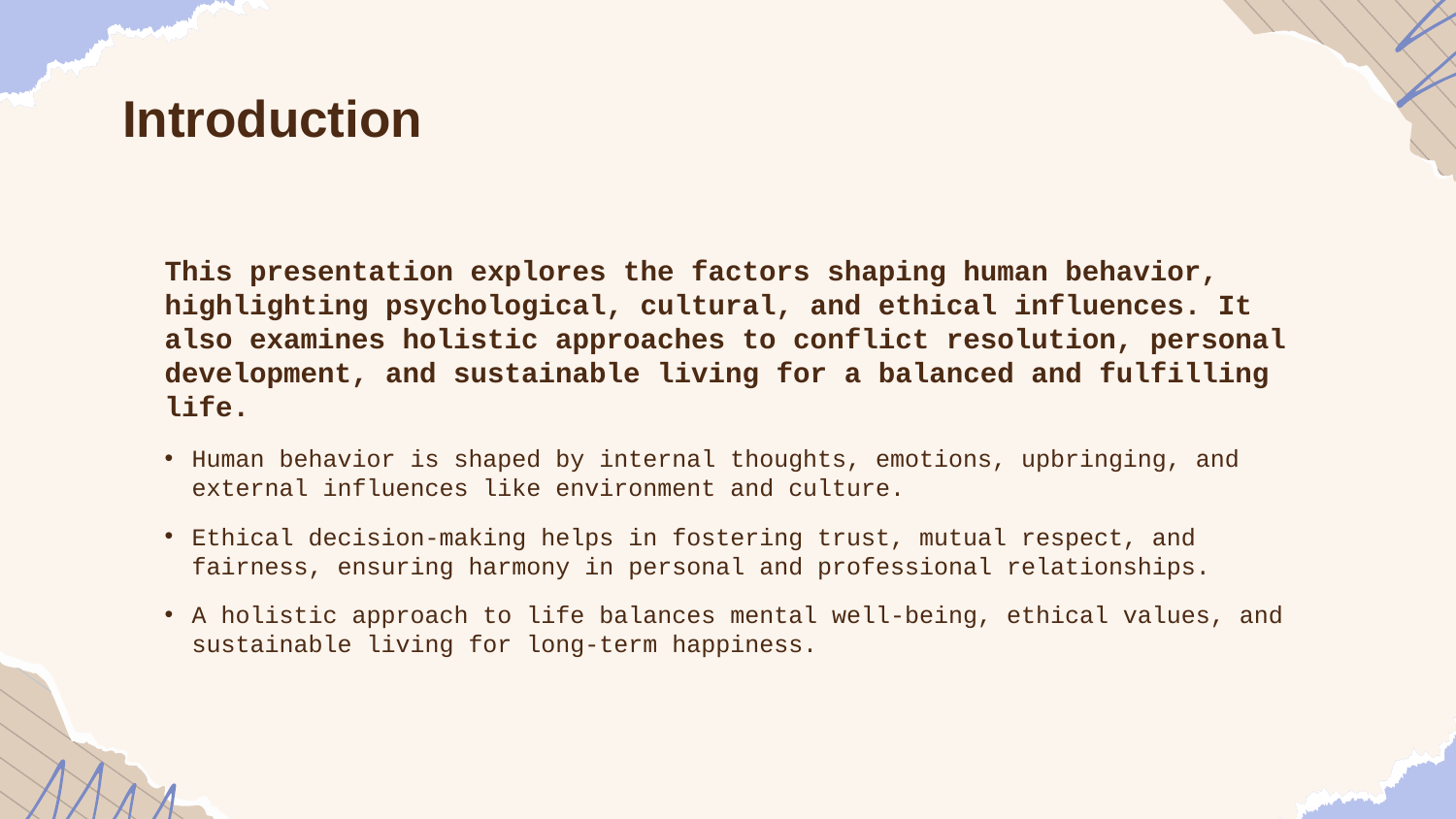

# Introduction
This presentation explores the factors shaping human behavior, highlighting psychological, cultural, and ethical influences. It also examines holistic approaches to conflict resolution, personal development, and sustainable living for a balanced and fulfilling life.
Human behavior is shaped by internal thoughts, emotions, upbringing, and external influences like environment and culture.
Ethical decision-making helps in fostering trust, mutual respect, and fairness, ensuring harmony in personal and professional relationships.
A holistic approach to life balances mental well-being, ethical values, and sustainable living for long-term happiness.